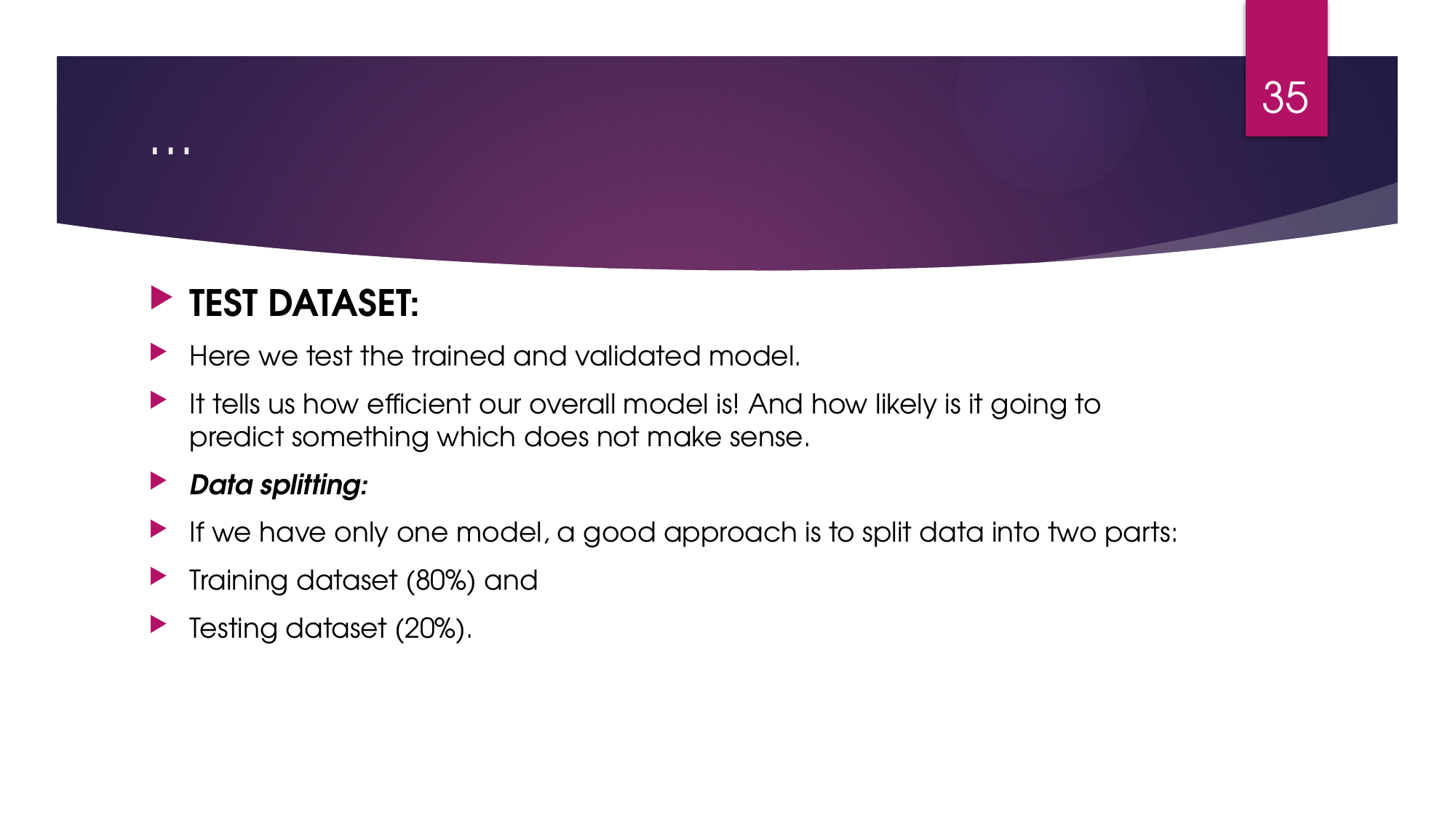

35
# …
TEST DATASET:
Here we test the trained and validated model.
It tells us how efficient our overall model is! And how likely is it going to predict something which does not make sense.
Data splitting:
If we have only one model, a good approach is to split data into two parts:
Training dataset (80%) and
Testing dataset (20%).